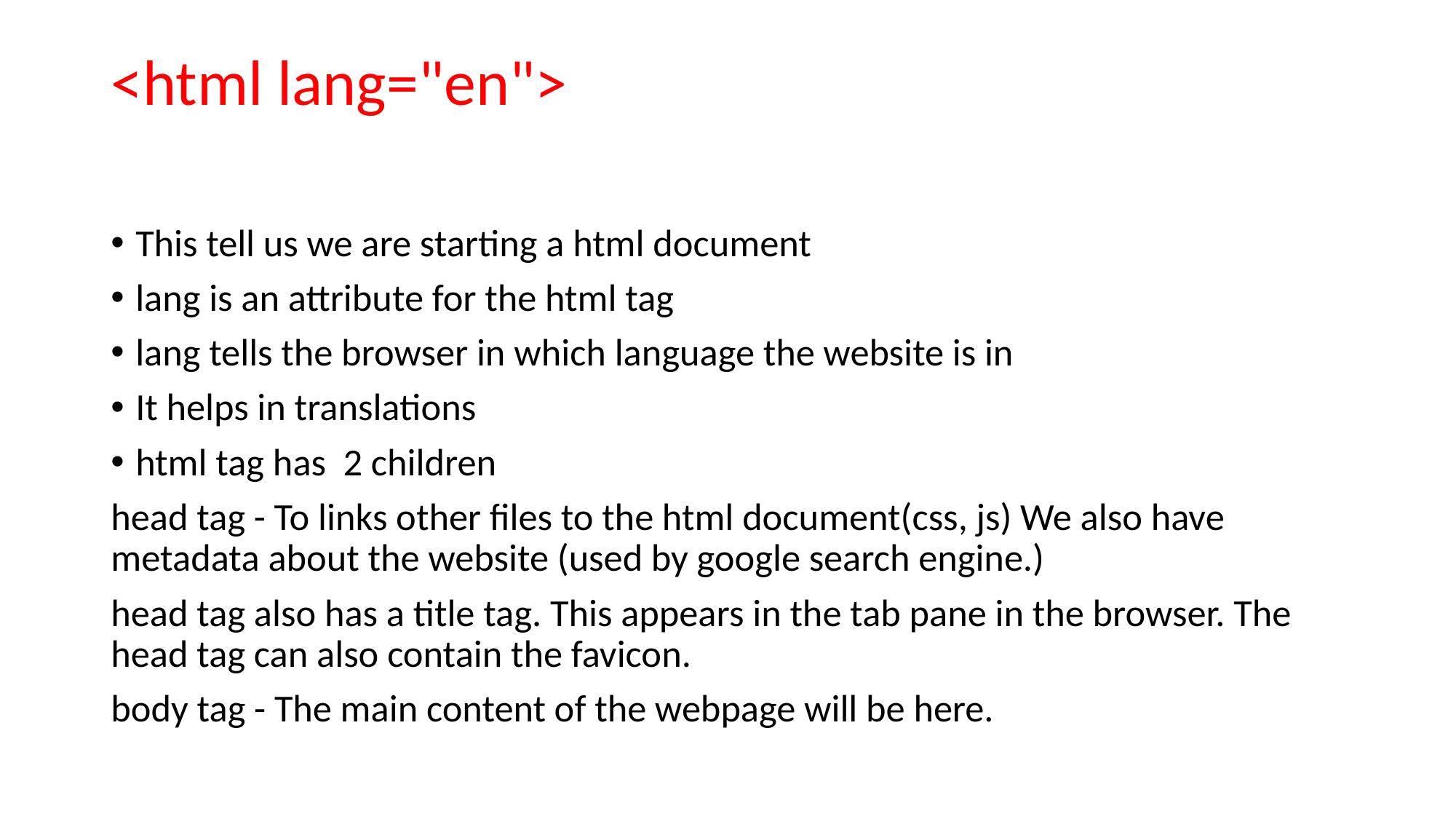

# <html lang="en">
This tell us we are starting a html document
lang is an attribute for the html tag
lang tells the browser in which language the website is in
It helps in translations
html tag has  2 children
head tag - To links other files to the html document(css, js) We also have metadata about the website (used by google search engine.)
head tag also has a title tag. This appears in the tab pane in the browser. The head tag can also contain the favicon.
body tag - The main content of the webpage will be here.